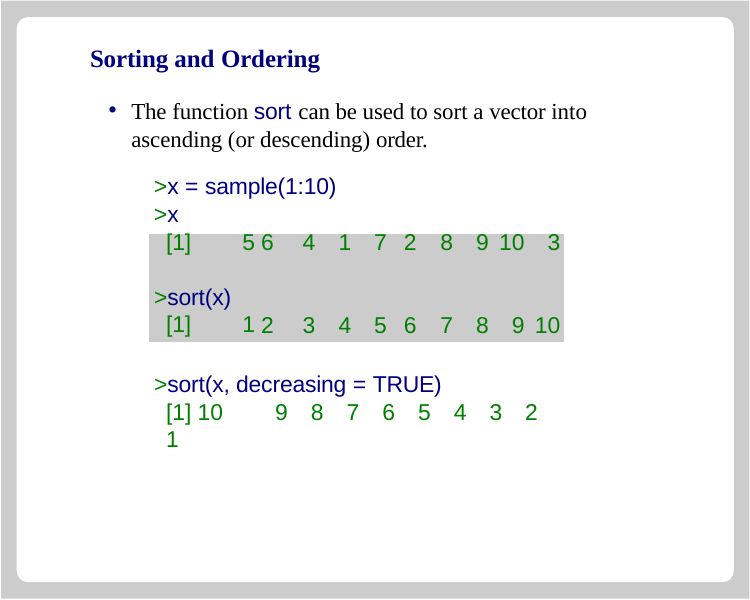

# Sorting and Ordering
The function sort can be used to sort a vector into  ascending (or descending) order.
>x = sample(1:10)
>x
| [1] 5 | 6 4 1 7 | 2 | 8 9 | 10 | 3 |
| --- | --- | --- | --- | --- | --- |
| >sort(x) [1] 1 | 2 3 4 5 | 6 | 7 8 | 9 | 10 |
>sort(x, decreasing = TRUE)
[1] 10	9	8	7	6	5	4	3	2	1